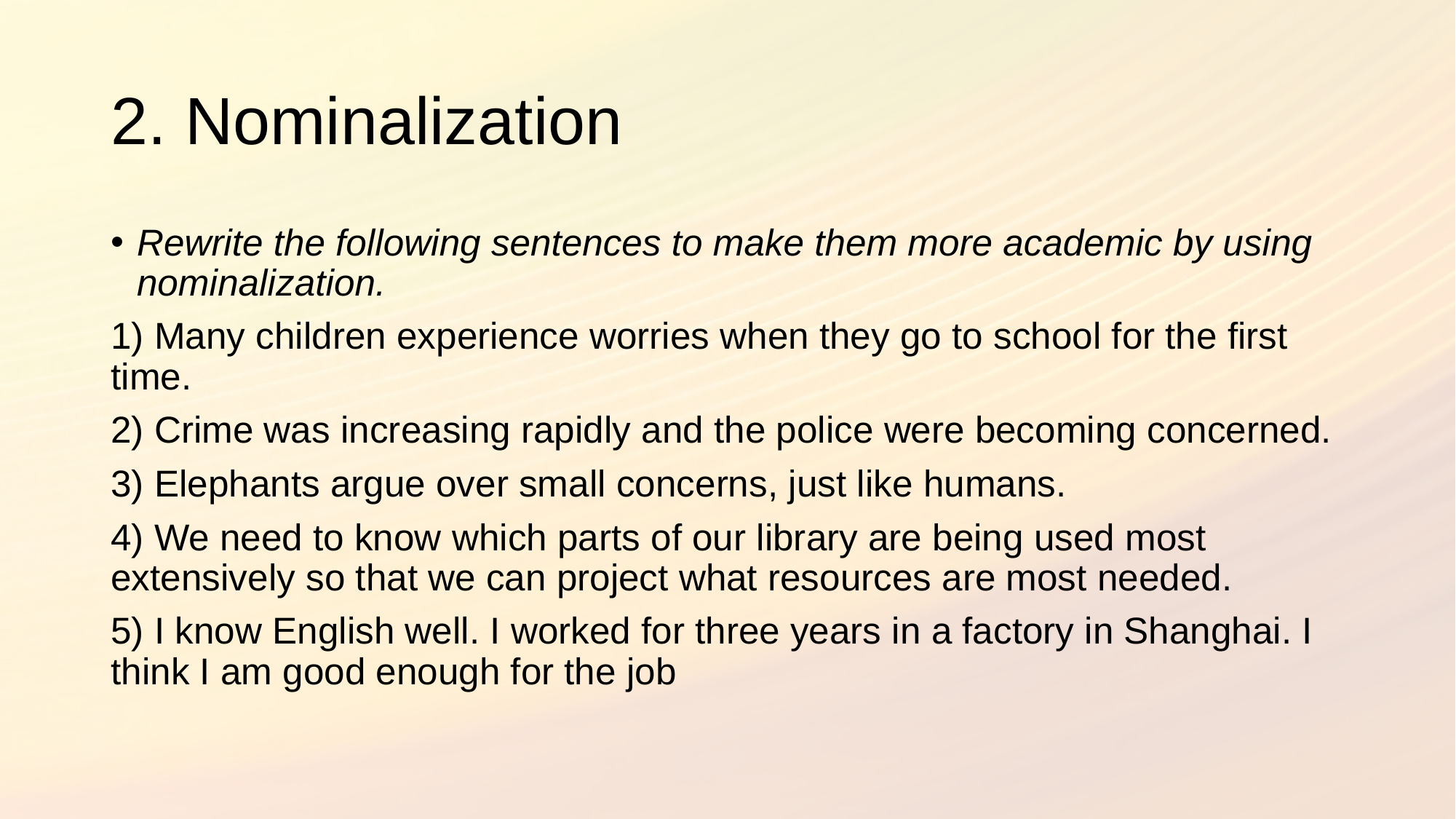

# 2. Nominalization
Rewrite the following sentences to make them more academic by using nominalization.
1) Many children experience worries when they go to school for the first time.
2) Crime was increasing rapidly and the police were becoming concerned.
3) Elephants argue over small concerns, just like humans.
4) We need to know which parts of our library are being used most extensively so that we can project what resources are most needed.
5) I know English well. I worked for three years in a factory in Shanghai. I think I am good enough for the job